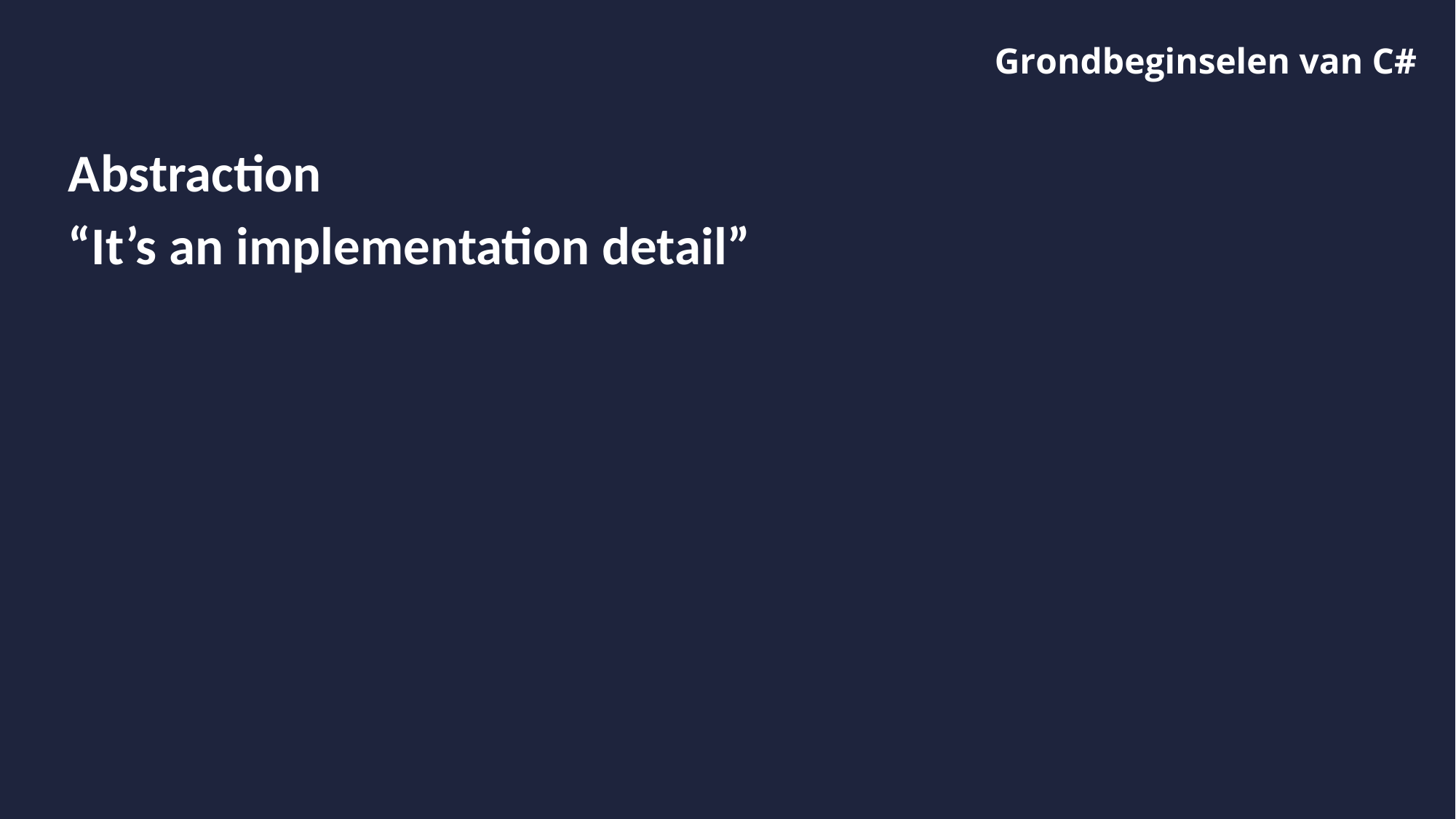

# Grondbeginselen van C#
Abstraction
“It’s an implementation detail”